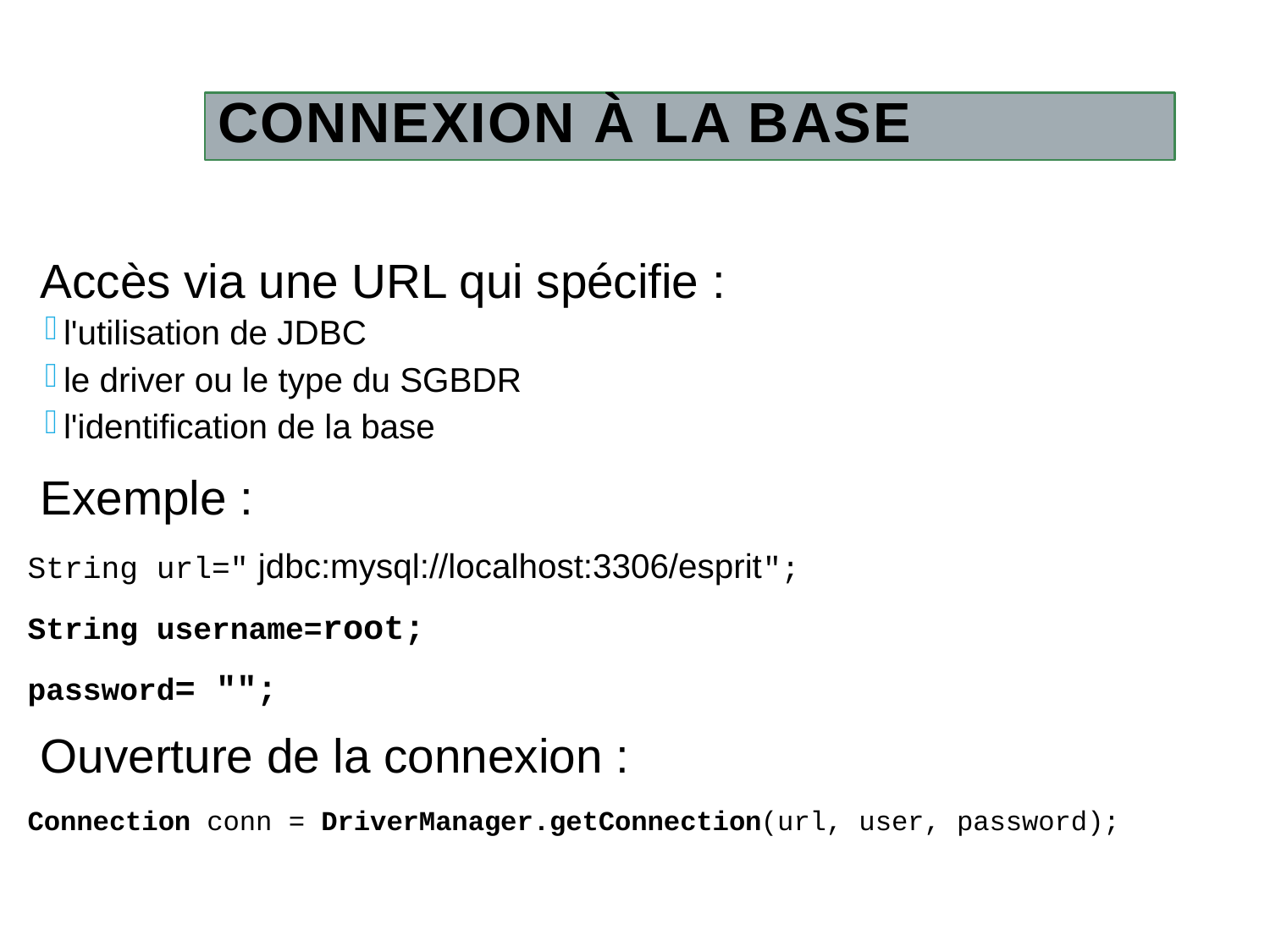

# Connexion à la base

Accès via une URL qui spécifie :
l'utilisation de JDBC
le driver ou le type du SGBDR
l'identification de la base
Exemple :
String url=" jdbc:mysql://localhost:3306/esprit";
String username=root;
password= "";
Ouverture de la connexion :
Connection conn = DriverManager.getConnection(url, user, password);
10